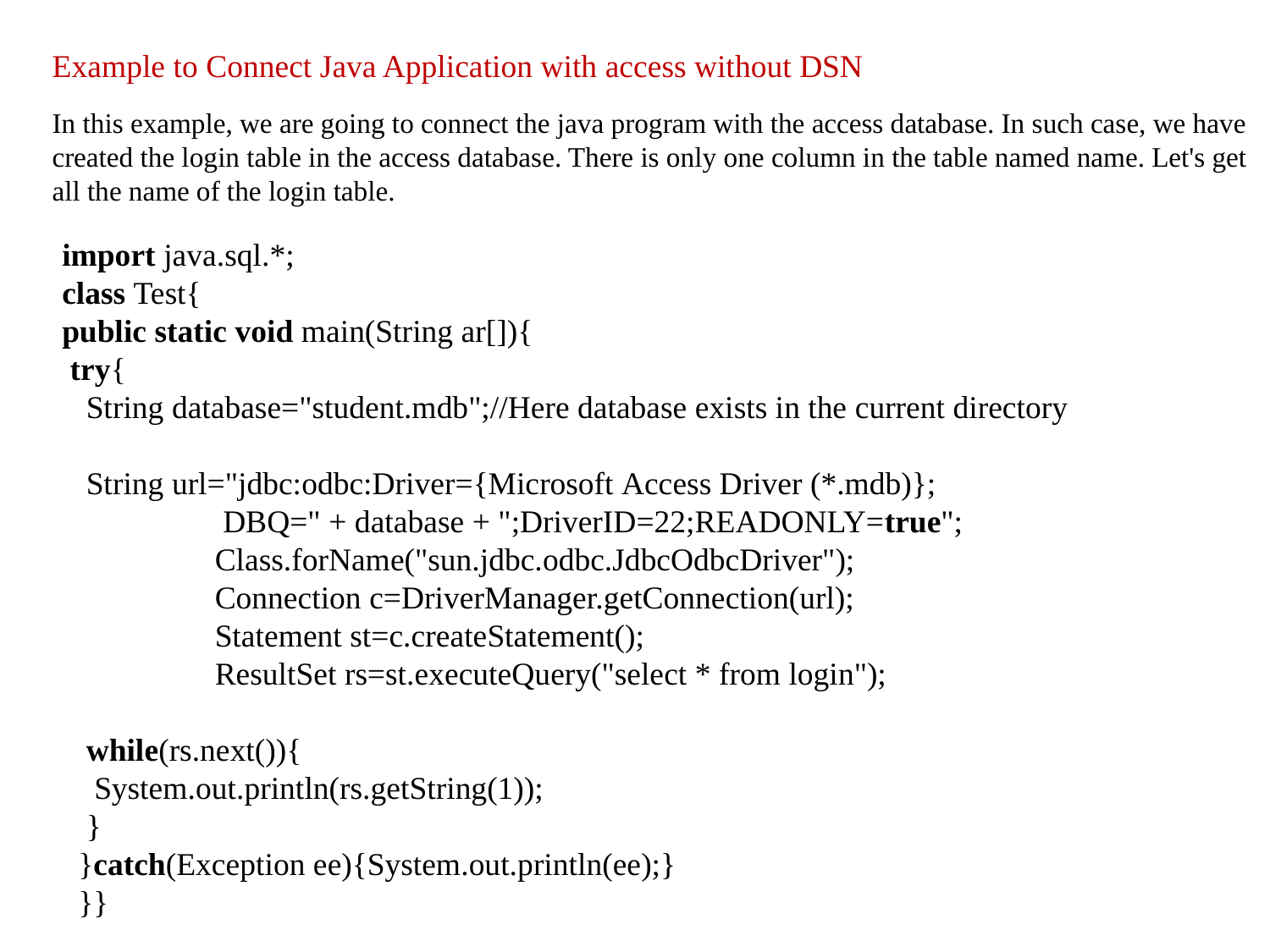

Example to Connect Java Application with access without DSN
In this example, we are going to connect the java program with the access database. In such case, we have created the login table in the access database. There is only one column in the table named name. Let's get all the name of the login table.
import java.sql.*;
class Test{
public static void main(String ar[]){
 try{
   String database="student.mdb";//Here database exists in the current directory

   String url="jdbc:odbc:Driver={Microsoft Access Driver (*.mdb)};
                    DBQ=" + database + ";DriverID=22;READONLY=true";
                   Class.forName("sun.jdbc.odbc.JdbcOdbcDriver");
                   Connection c=DriverManager.getConnection(url);
                   Statement st=c.createStatement();
                   ResultSet rs=st.executeQuery("select * from login");

   while(rs.next()){
    System.out.println(rs.getString(1));
   }
  }catch(Exception ee){System.out.println(ee);}
  }}